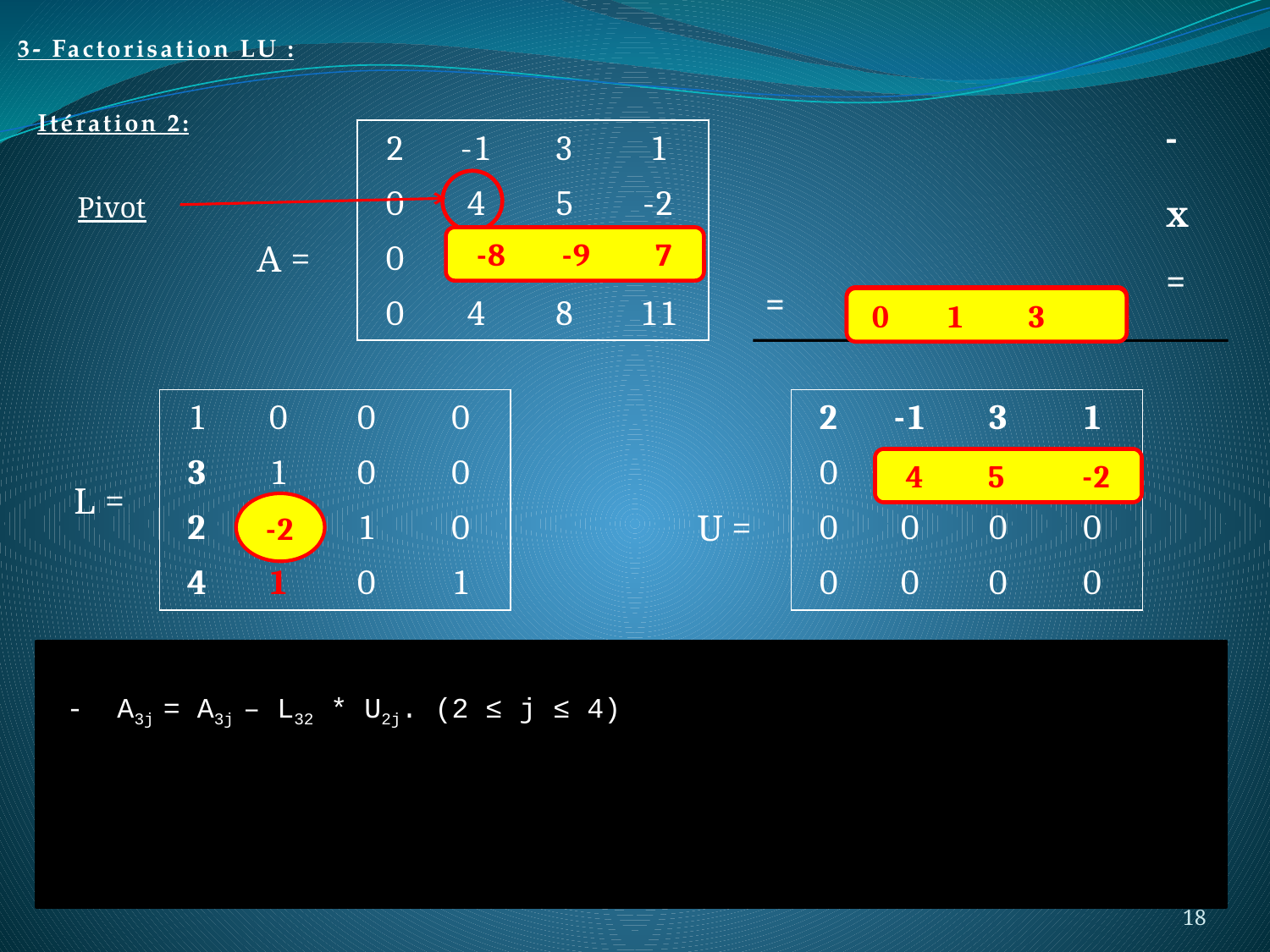

3- Factorisation LU :
Itération 2:
-
| 2 | -1 | 3 | 1 |
| --- | --- | --- | --- |
| 0 | 4 | 5 | -2 |
| 0 | -8 | -9 | 7 |
| 0 | 4 | 8 | 11 |

Pivot
x

-8        -9         7

A =
=
=
0         1         3
0        1         3

| 2 | -1 | 3 | 1 |
| --- | --- | --- | --- |
| 0 | 4 | 5 | -2 |
| 0 | 0 | 0 | 0 |
| 0 | 0 | 0 | 0 |
| 1 | 0 | 0 | 0 |
| --- | --- | --- | --- |
| 3 | 1 | 0 | 0 |
| 2 | -2 | 1 | 0 |
| 4 | 1 | 0 | 1 |
4         5           -2
L =
-2
U =

-  A3j = A3j – L32 * U2j. (2 ≤ j ≤ 4)
18